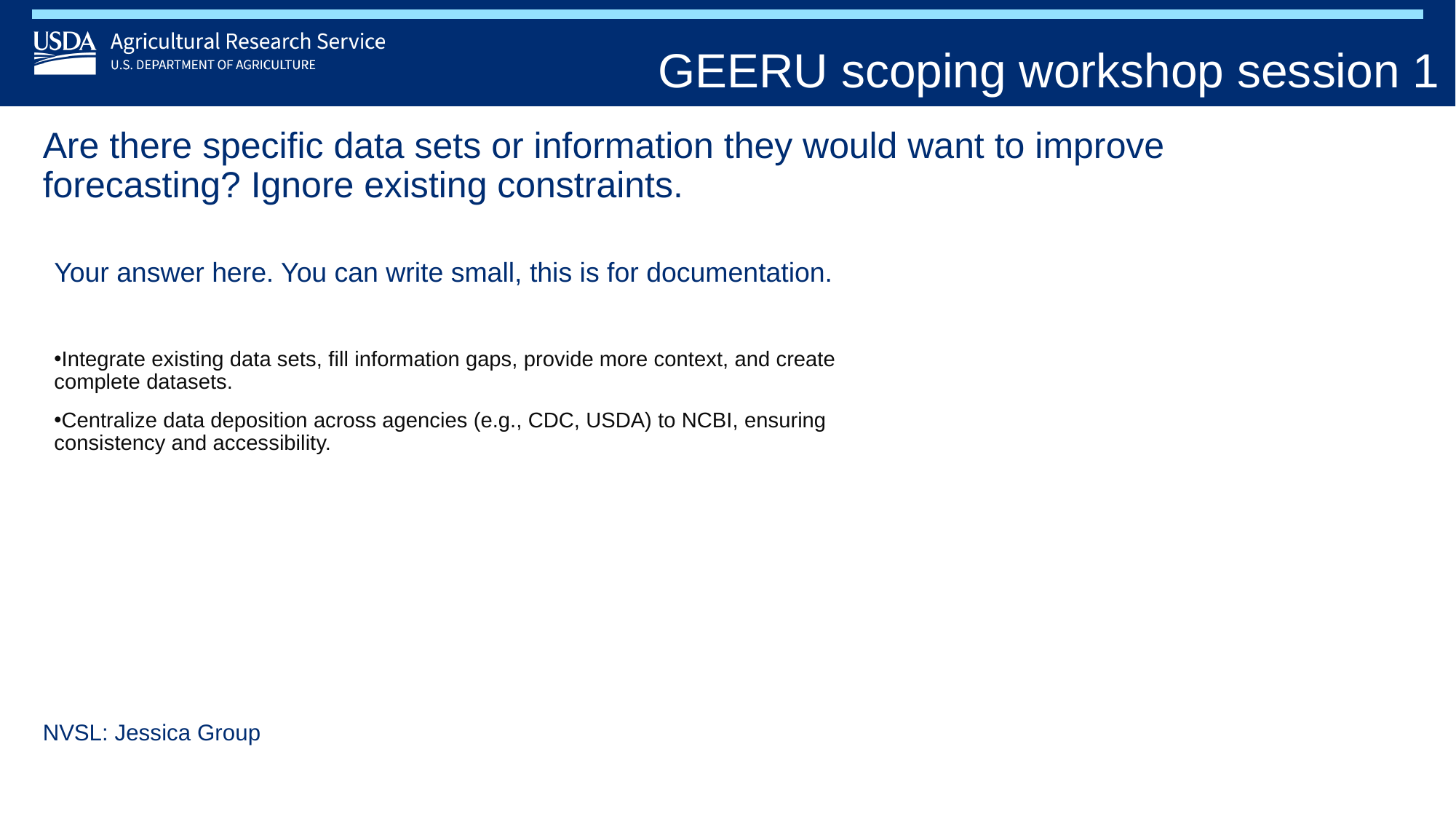

GEERU scoping workshop session 1
# Are there specific data sets or information they would want to improve forecasting? Ignore existing constraints.
Your answer here. You can write small, this is for documentation.

Integrate existing data sets, fill information gaps, provide more context, and create complete datasets.
Centralize data deposition across agencies (e.g., CDC, USDA) to NCBI, ensuring consistency and accessibility.

NVSL: Jessica Group